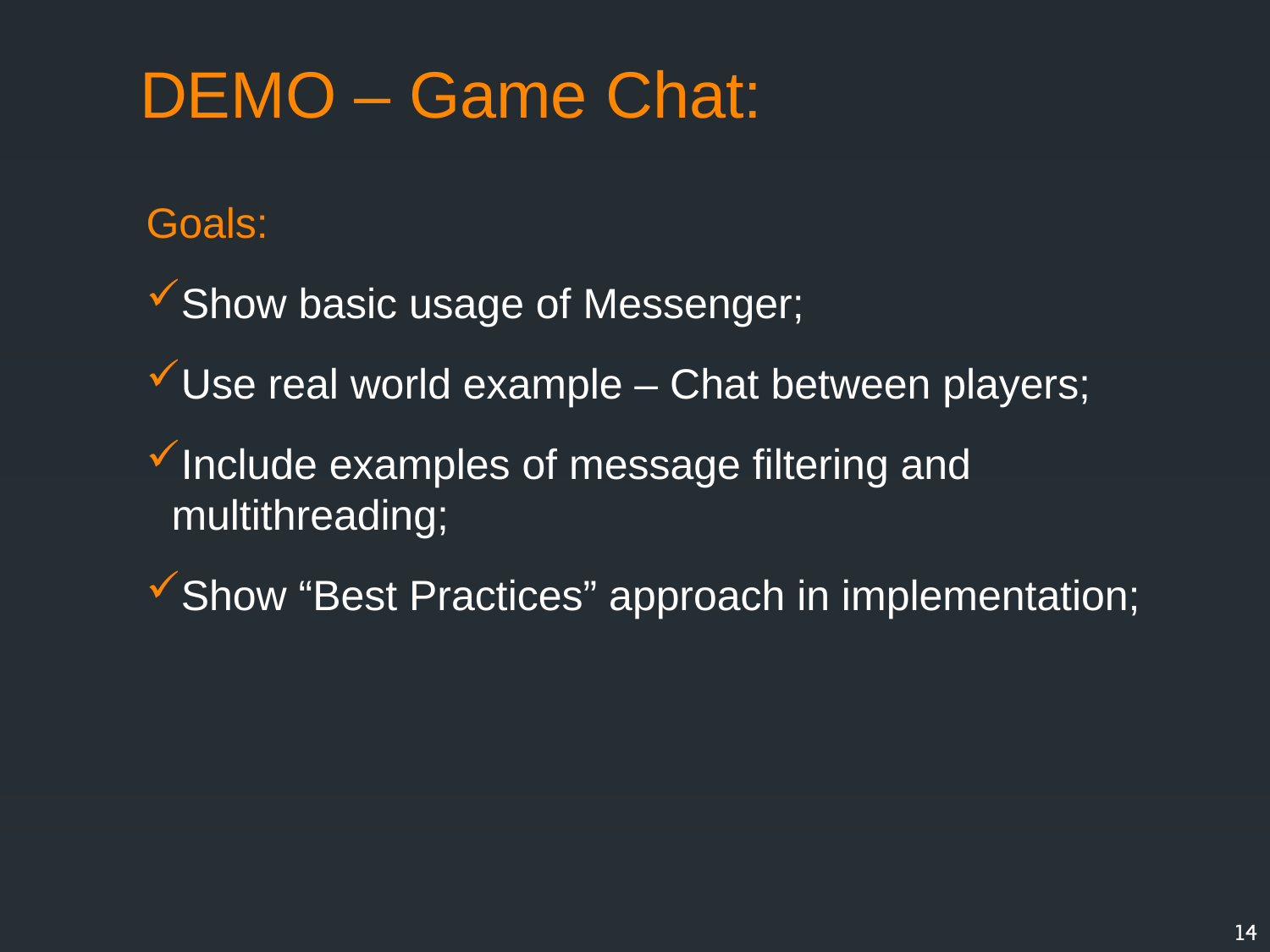

# DEMO – Game Chat:
Goals:
Show basic usage of Messenger;
Use real world example – Chat between players;
Include examples of message filtering and multithreading;
Show “Best Practices” approach in implementation;
14